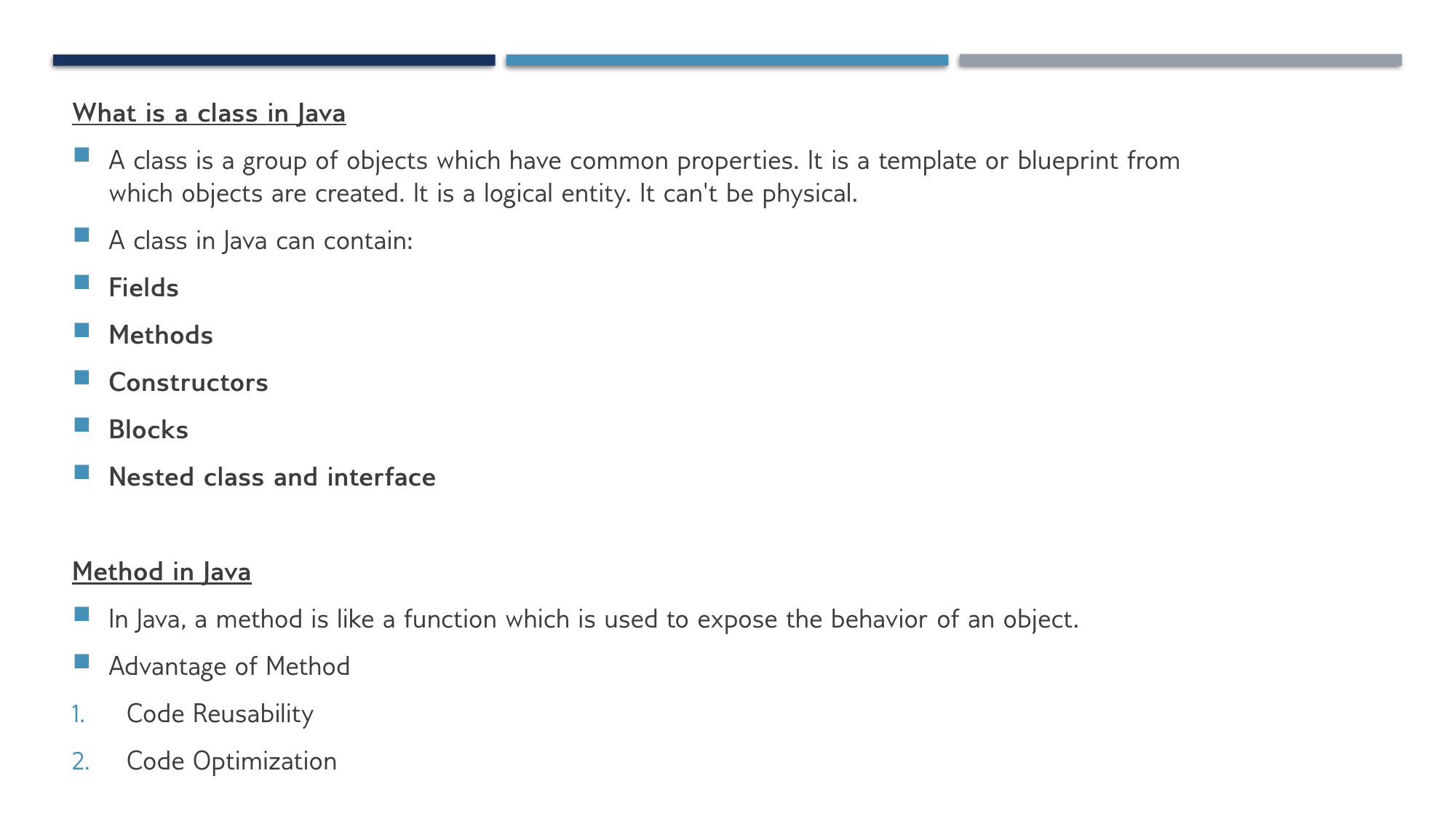

What is a class in Java
A class is a group of objects which have common properties. It is a template or blueprint from which objects are created. It is a logical entity. It can't be physical.
A class in Java can contain:
Fields
Methods
Constructors
Blocks
Nested class and interface

Method in Java
In Java, a method is like a function which is used to expose the behavior of an object.
Advantage of Method
Code Reusability
Code Optimization